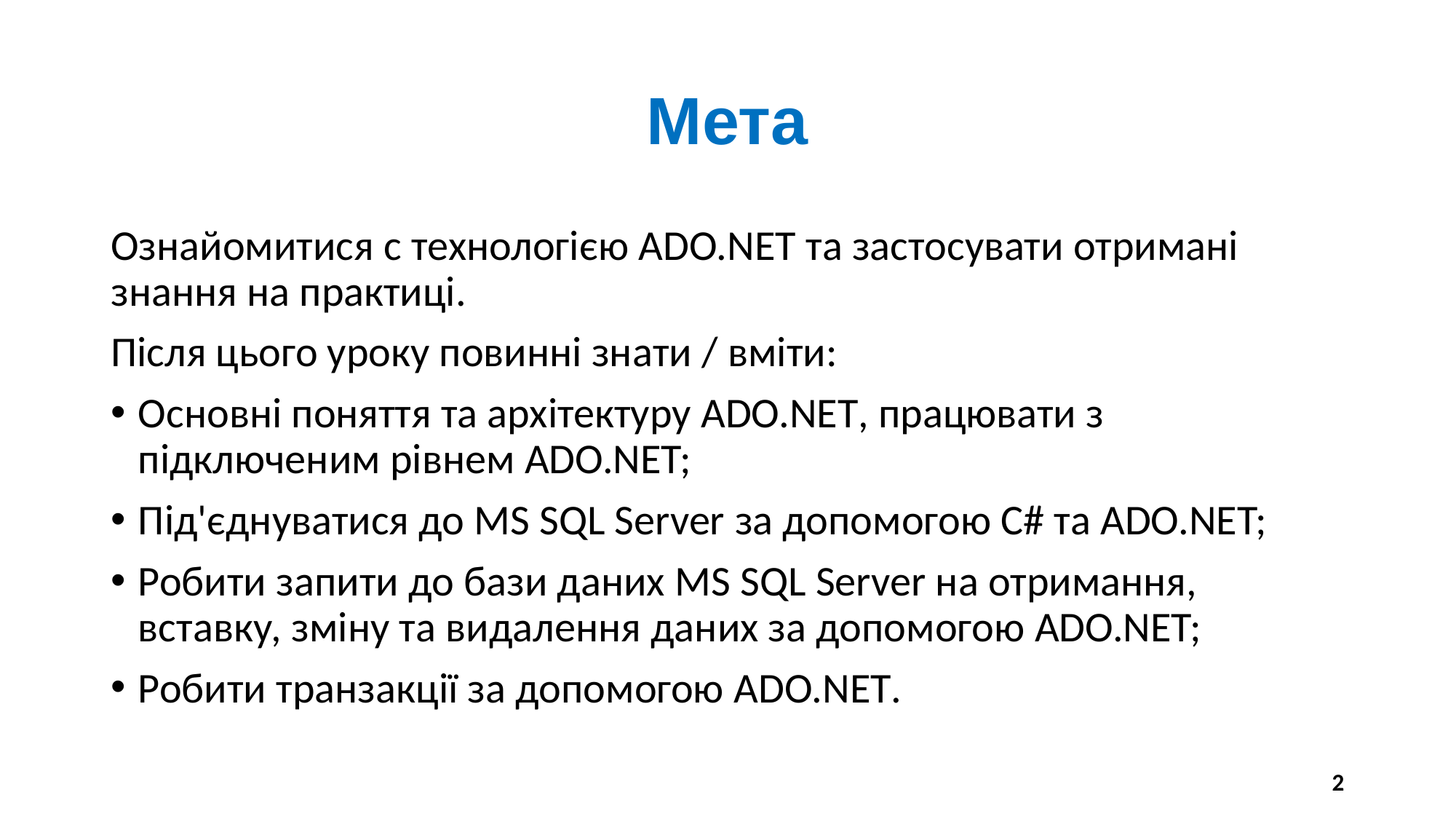

# Мета
Ознайомитися с технологією ADO.NET та застосувати отримані знання на практиці.
Після цього уроку повинні знати / вміти:
Основні поняття та архітектуру ADO.NET, працювати з підключеним рівнем ADO.NET;
Під'єднуватися до MS SQL Server за допомогою C# та ADO.NET;
Робити запити до бази даних MS SQL Server на отримання, вставку, зміну та видалення даних за допомогою ADO.NET;
Робити транзакції за допомогою ADO.NET.

2